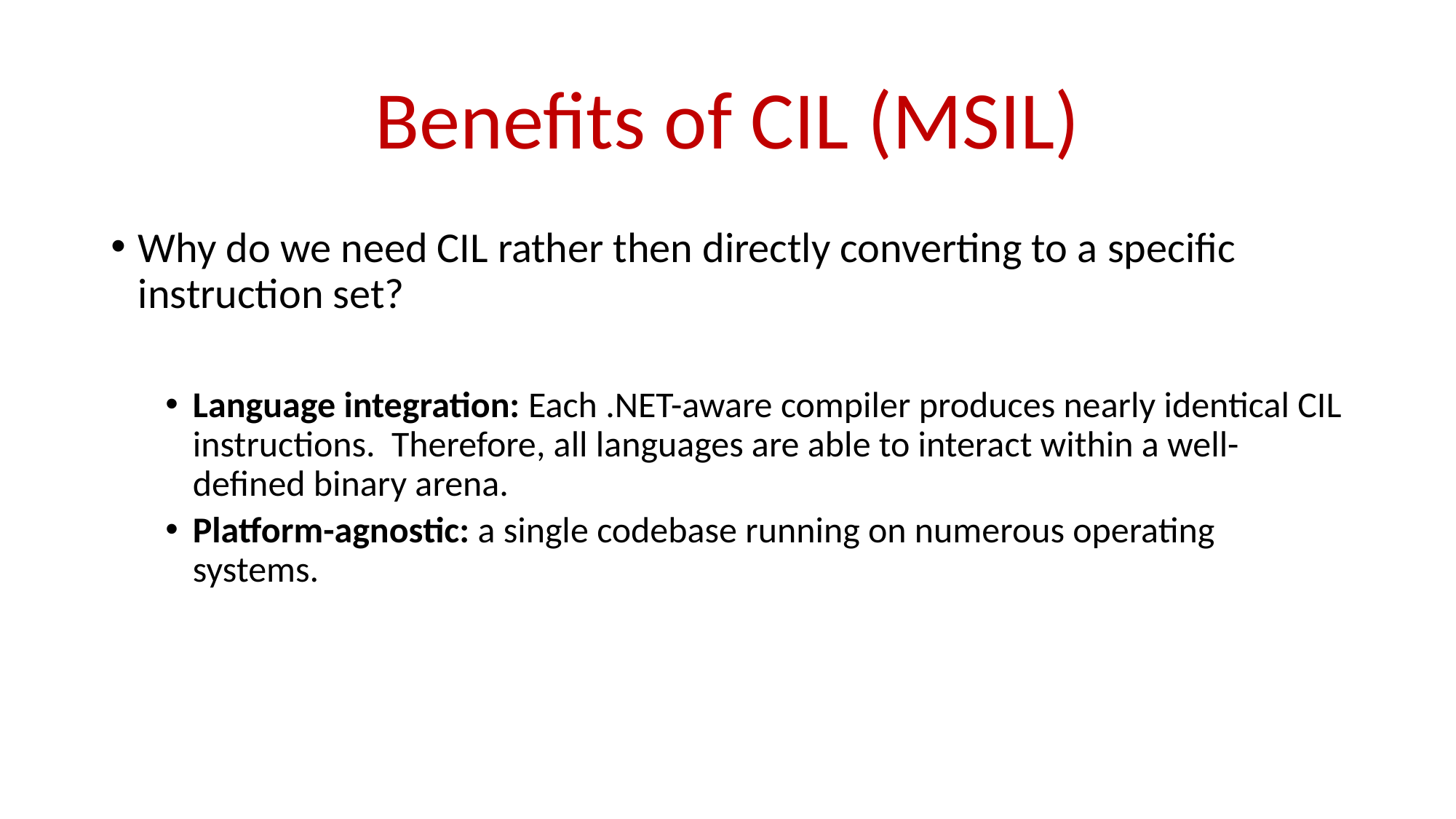

# Benefits of CIL (MSIL)
Why do we need CIL rather then directly converting to a specific instruction set?

Language integration: Each .NET-aware compiler produces nearly identical CIL instructions.  Therefore, all languages are able to interact within a well-defined binary arena.
Platform-agnostic: a single codebase running on numerous operating systems.